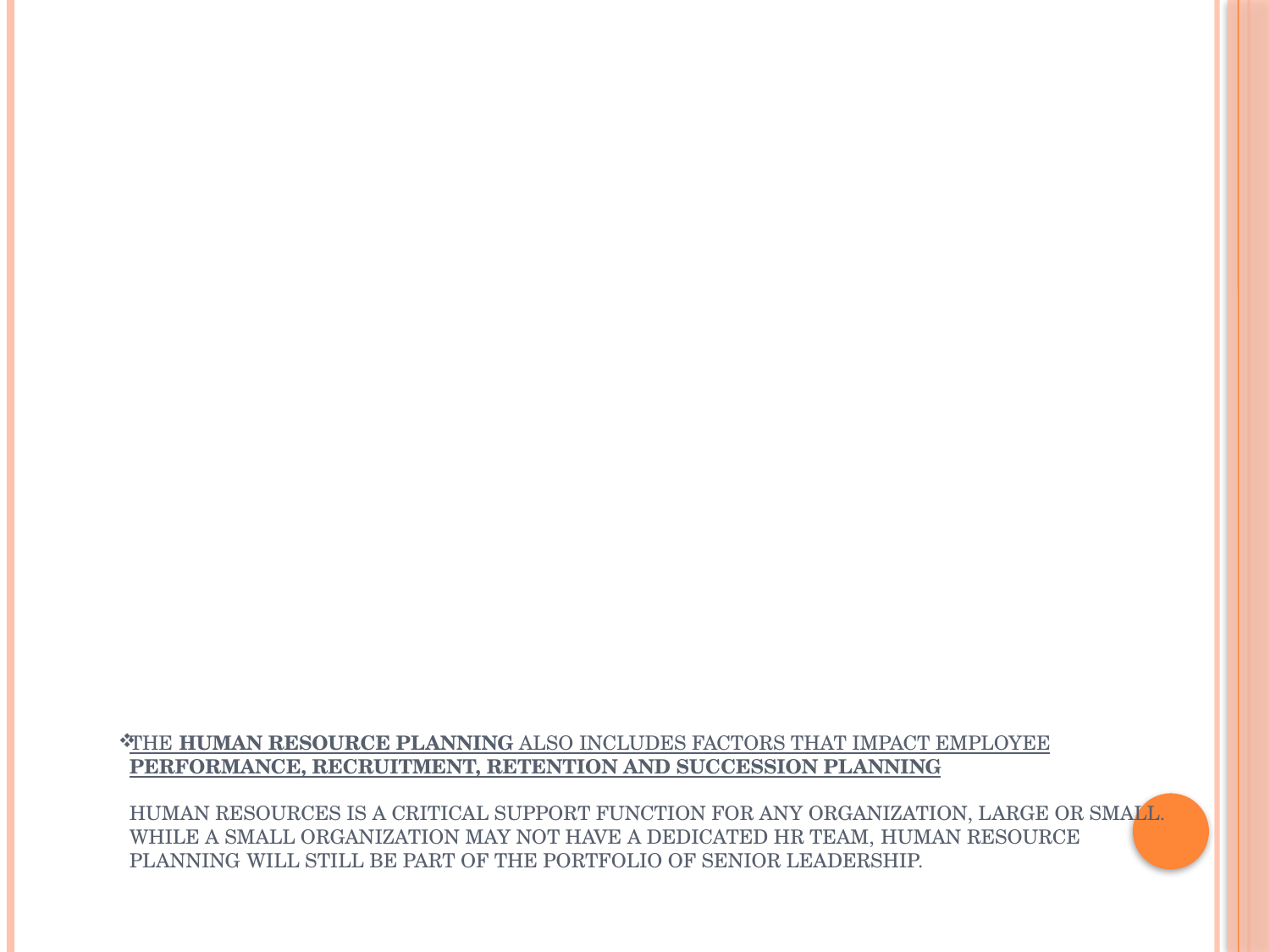

# The Human Resource Planning Also Includes Factors That Impact Employee Performance, Recruitment, Retention And Succession Planning Human resources is a critical support function for any organization, large or small. While a small organization may not have a dedicated HR team, human resource planning will still be part of the portfolio of senior leadership.